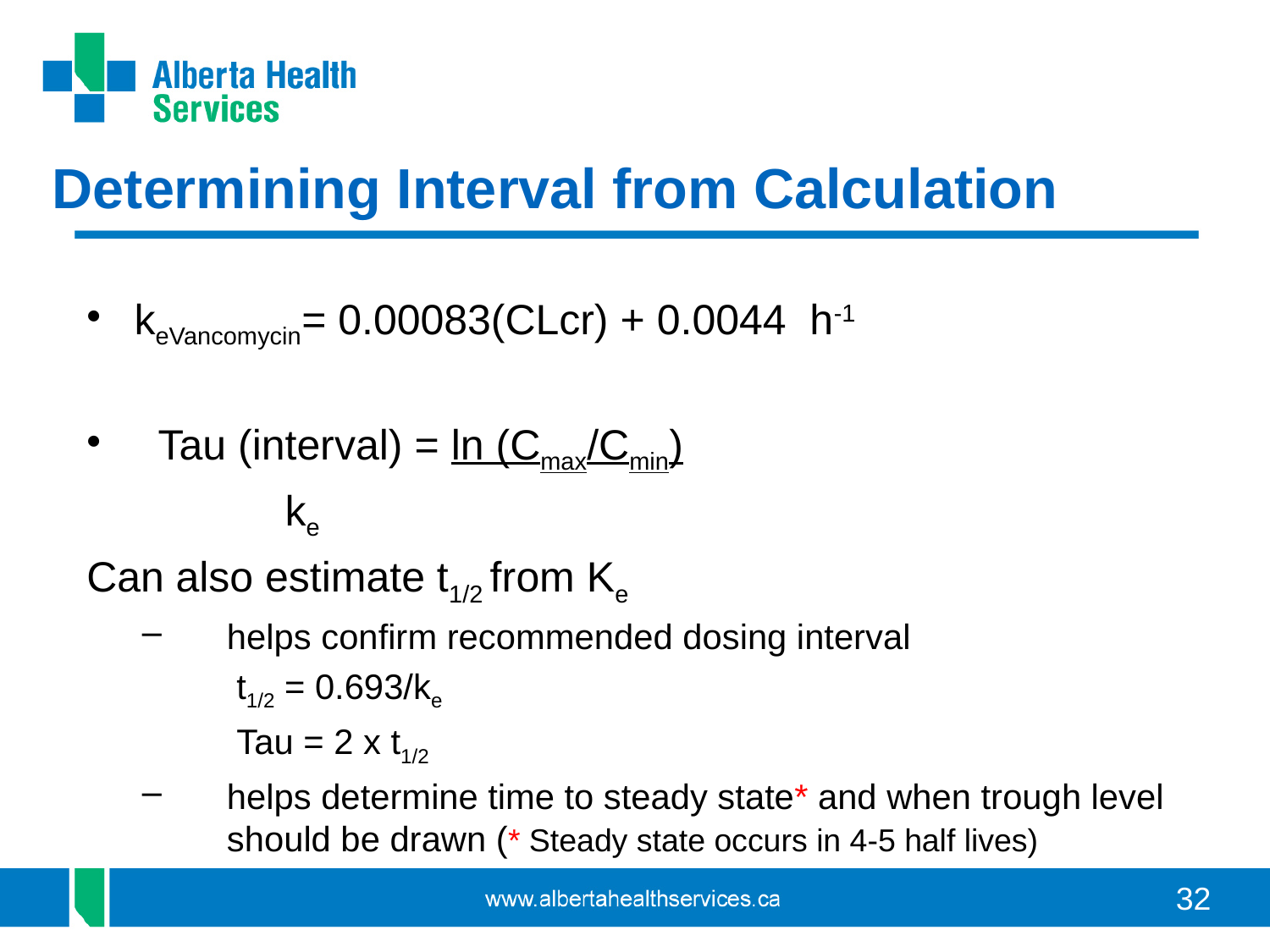

# Determining Interval from Calculation
keVancomycin= 0.00083(CLcr) + 0.0044  h-1

Tau (interval) = ln (Cmax/Cmin)
		ke
Can also estimate t1/2 from Ke
helps confirm recommended dosing interval
	 t1/2 = 0.693/ke
	 Tau = 2 x t1/2
helps determine time to steady state* and when trough level should be drawn (* Steady state occurs in 4-5 half lives)